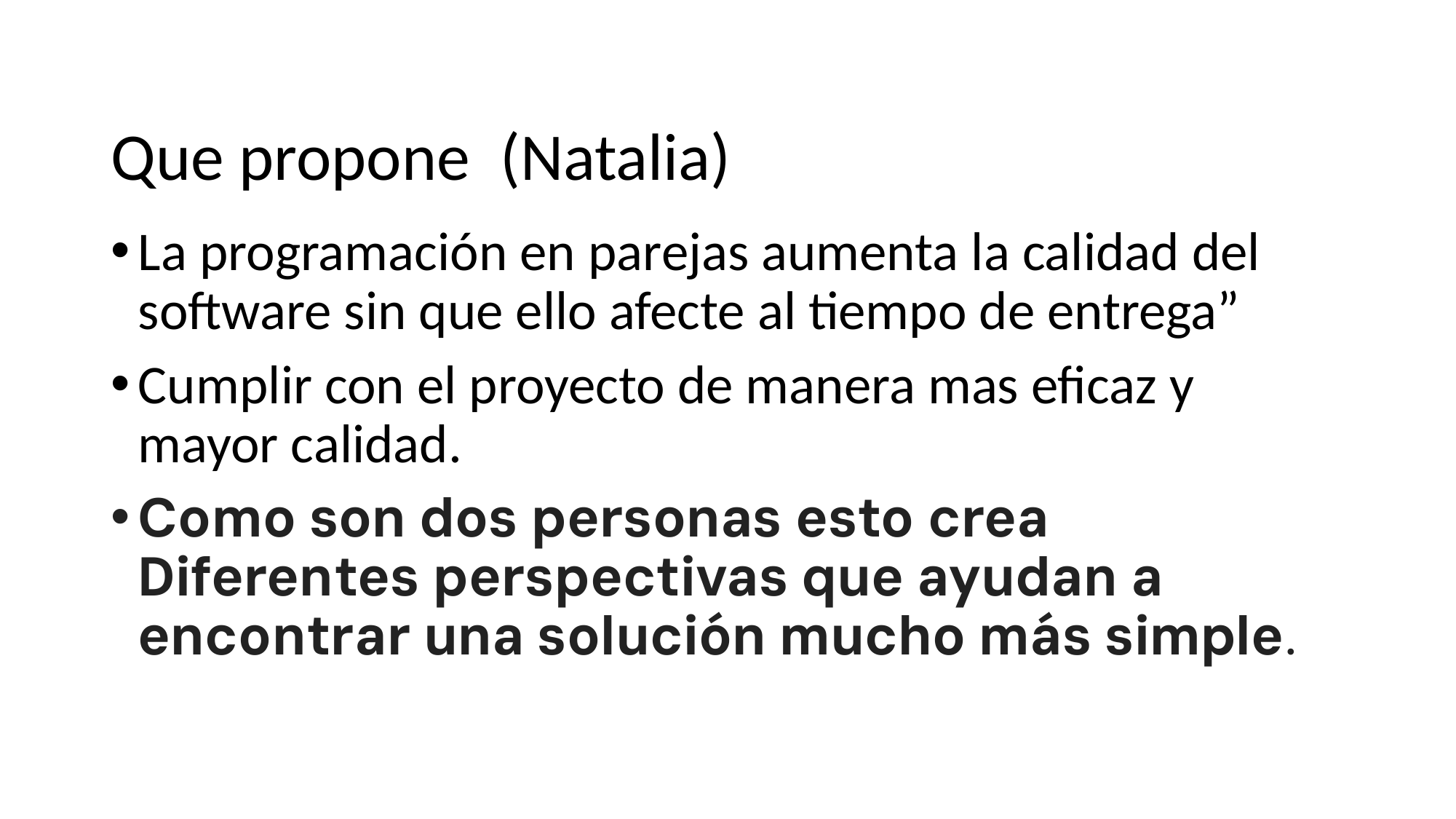

# Que propone  (Natalia)
La programación en parejas aumenta la calidad del software sin que ello afecte al tiempo de entrega”
Cumplir con el proyecto de manera mas eficaz y mayor calidad.
Como son dos personas esto crea Diferentes perspectivas que ayudan a encontrar una solución mucho más simple.